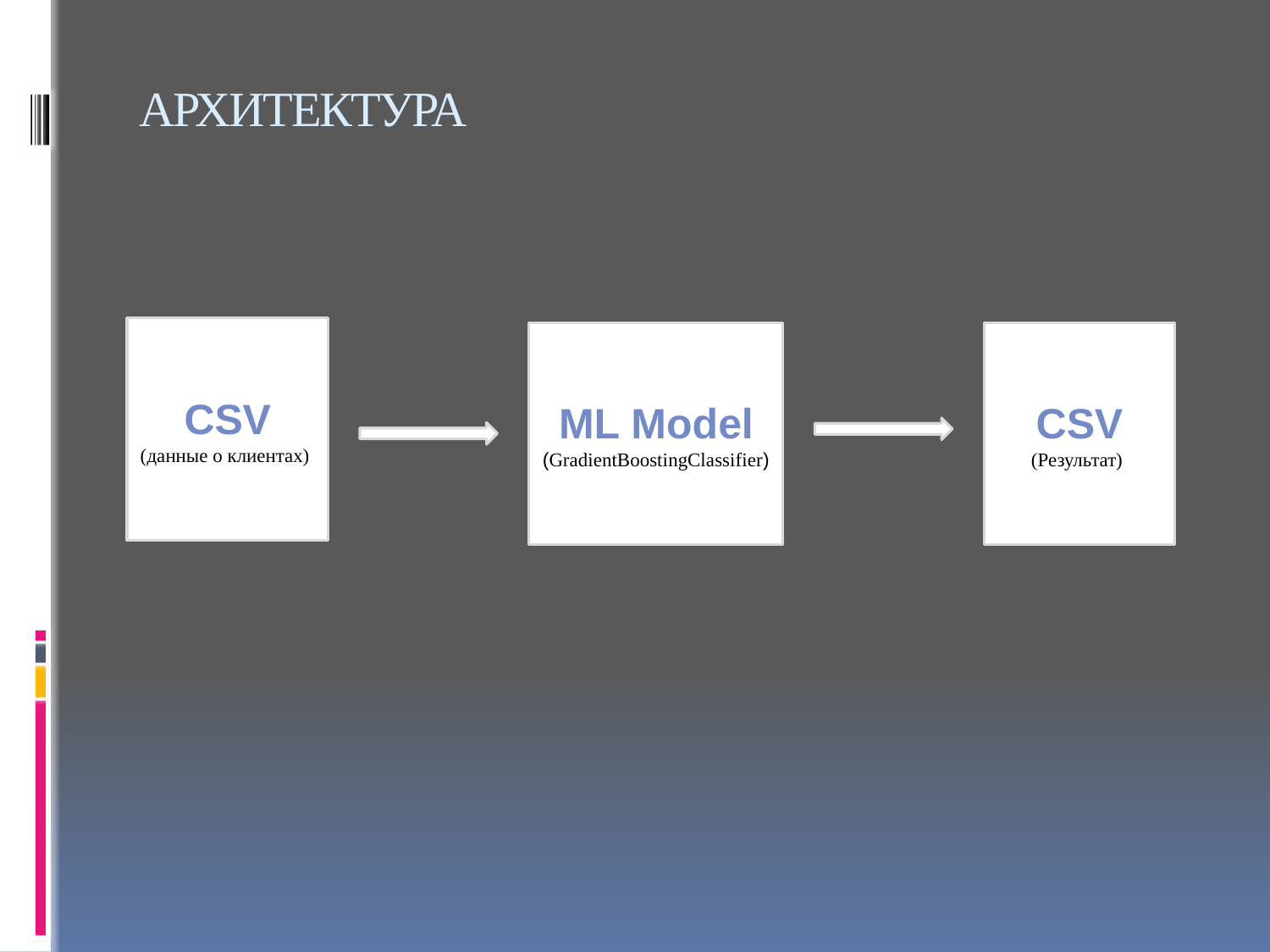

# АРХИТЕКТУРА
CSV
(данные о клиентах)
ML Model
(GradientBoostingClassifier)
CSV
(Результат)